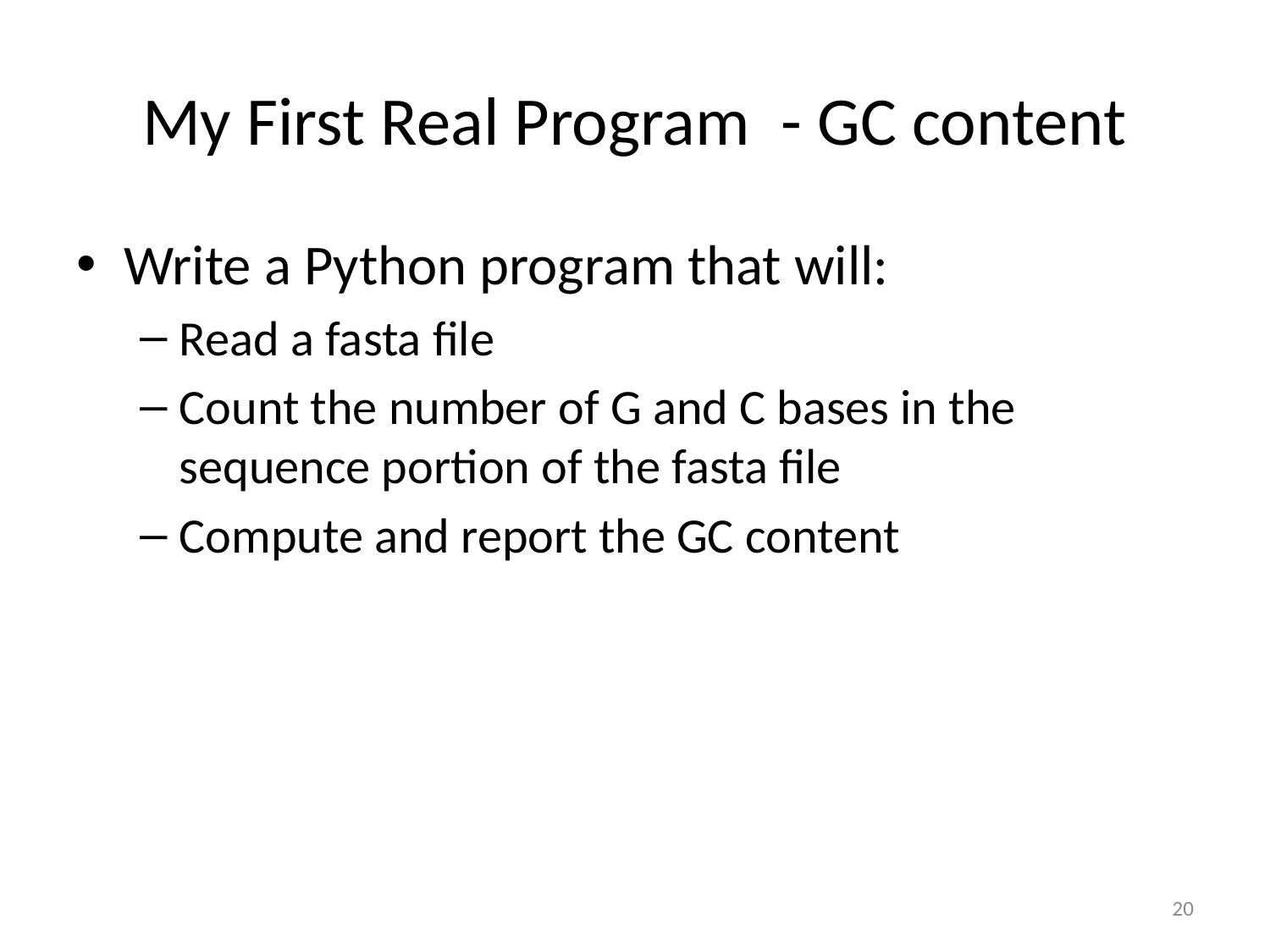

# My First Real Program  - GC content
Write a Python program that will:
Read a fasta file
Count the number of G and C bases in the sequence portion of the fasta file
Compute and report the GC content
20